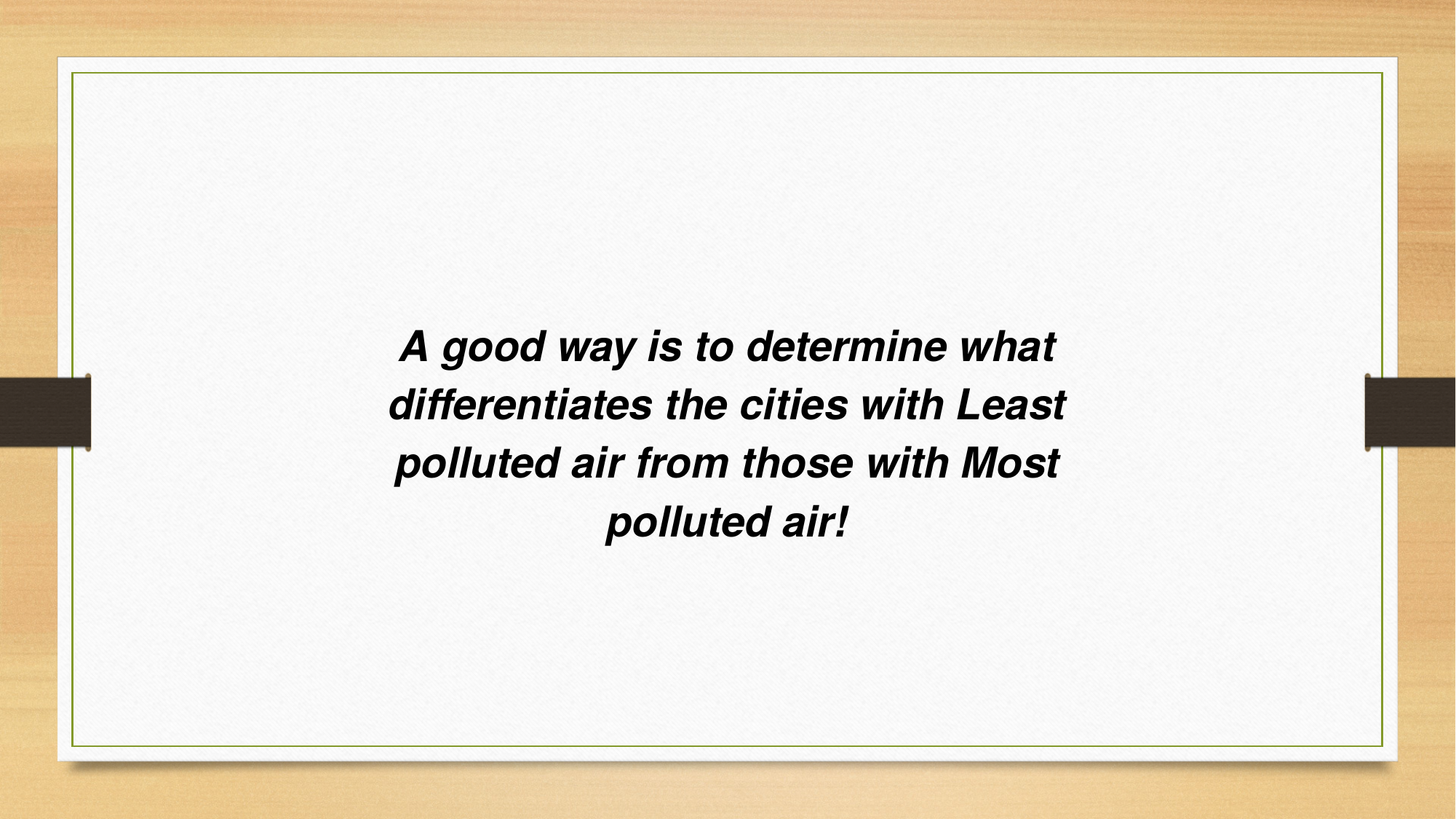

A good way is to determine what differentiates the cities with Least polluted air from those with Most polluted air!